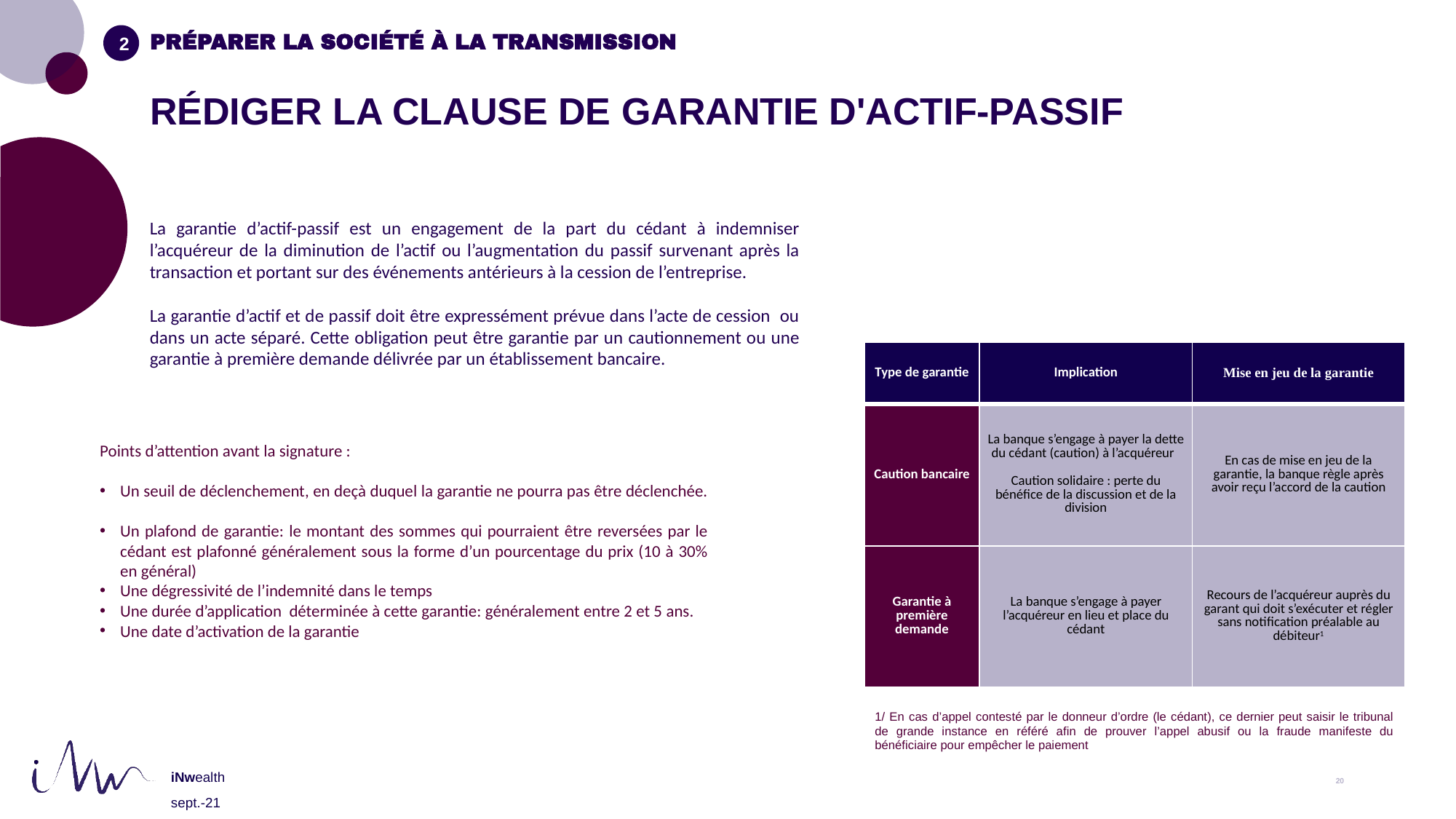

PRÉPARER LA SOCIÉTÉ À LA TRANSMISSION
# RÉDIGER LA CLAUSE DE GARANTIE D'ACTIF-PASSIF
La garantie d’actif-passif est un engagement de la part du cédant à indemniser l’acquéreur de la diminution de l’actif ou l’augmentation du passif survenant après la transaction et portant sur des événements antérieurs à la cession de l’entreprise.

La garantie d’actif et de passif doit être expressément prévue dans l’acte de cession  ou dans un acte séparé. Cette obligation peut être garantie par un cautionnement ou une garantie à première demande délivrée par un établissement bancaire.
| Type de garantie | Implication | Mise en jeu de la garantie |
| --- | --- | --- |
| Caution bancaire | La banque s’engage à payer la dette du cédant (caution) à l’acquéreur Caution solidaire : perte du bénéfice de la discussion et de la division | En cas de mise en jeu de la garantie, la banque règle après avoir reçu l’accord de la caution |
| Garantie à première demande | La banque s’engage à payer l’acquéreur en lieu et place du cédant | Recours de l’acquéreur auprès du garant qui doit s’exécuter et régler sans notification préalable au débiteur1 |
Points d’attention avant la signature :

Un seuil de déclenchement, en deçà duquel la garantie ne pourra pas être déclenchée.
Un plafond de garantie: le montant des sommes qui pourraient être reversées par le cédant est plafonné généralement sous la forme d’un pourcentage du prix (10 à 30% en général)
Une dégressivité de l’indemnité dans le temps
Une durée d’application  déterminée à cette garantie: généralement entre 2 et 5 ans.
Une date d’activation de la garantie

1/ En cas d’appel contesté par le donneur d’ordre (le cédant), ce dernier peut saisir le tribunal de grande instance en référé afin de prouver l’appel abusif ou la fraude manifeste du bénéficiaire pour empêcher le paiement